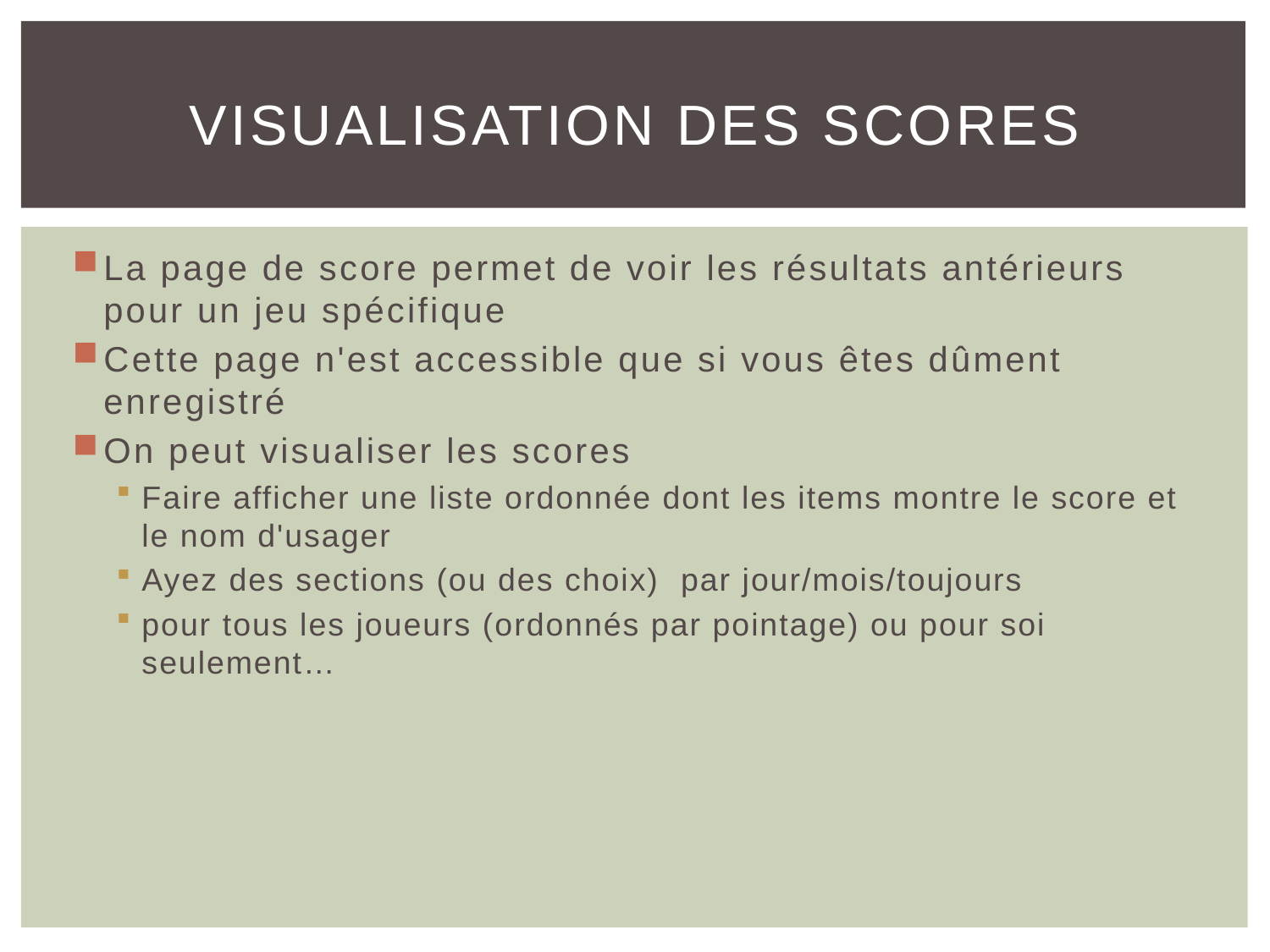

# Visualisation des scores
La page de score permet de voir les résultats antérieurs pour un jeu spécifique
Cette page n'est accessible que si vous êtes dûment enregistré
On peut visualiser les scores
Faire afficher une liste ordonnée dont les items montre le score et le nom d'usager
Ayez des sections (ou des choix)  par jour/mois/toujours
pour tous les joueurs (ordonnés par pointage) ou pour soi seulement…